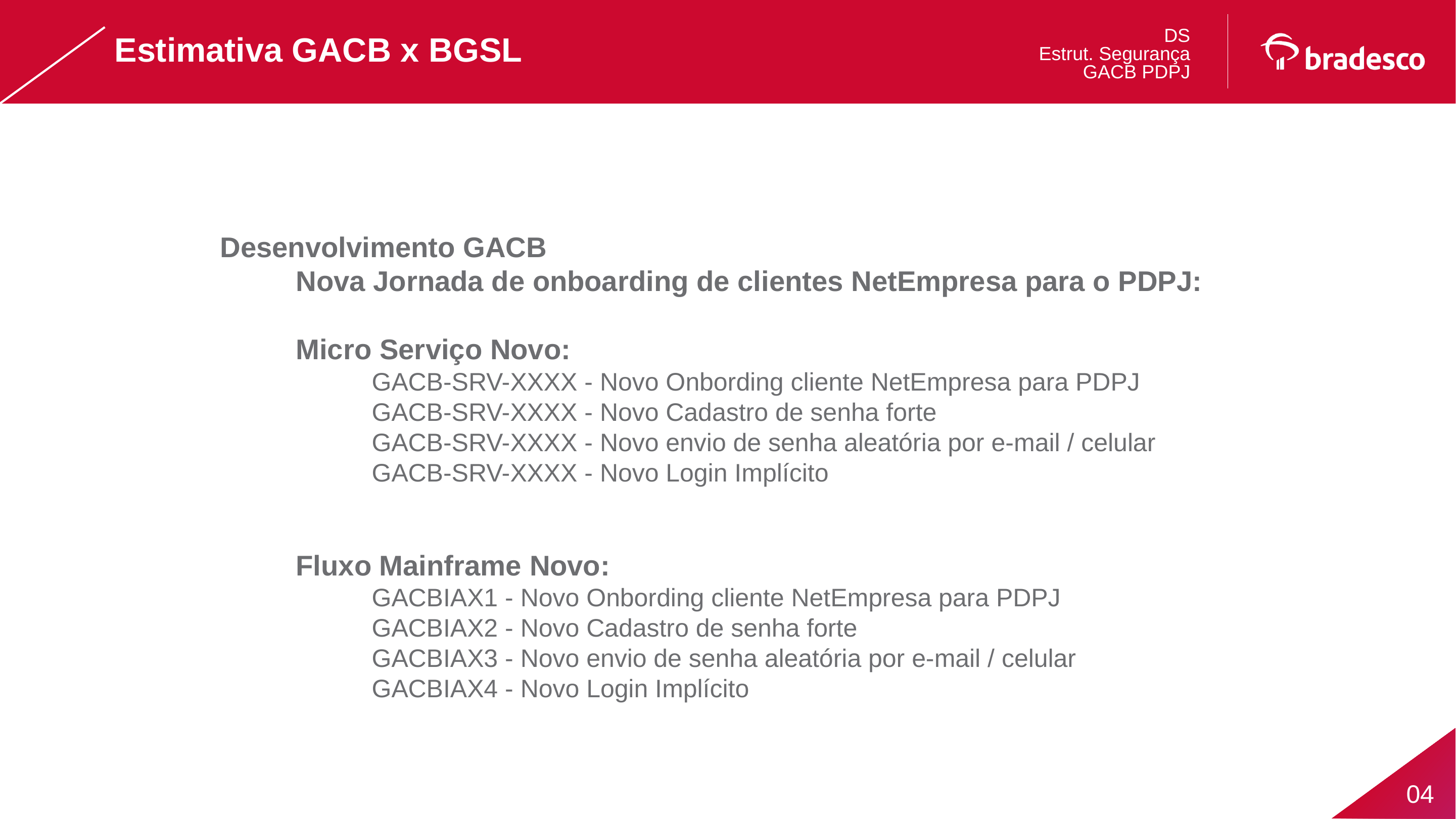

DS
Estrut. Segurança
GACB PDPJ
Estimativa GACB x BGSL
Desenvolvimento GACB
	Nova Jornada de onboarding de clientes NetEmpresa para o PDPJ:

	Micro Serviço Novo:
		GACB-SRV-XXXX - Novo Onbording cliente NetEmpresa para PDPJ
		GACB-SRV-XXXX - Novo Cadastro de senha forte
		GACB-SRV-XXXX - Novo envio de senha aleatória por e-mail / celular
		GACB-SRV-XXXX - Novo Login Implícito

	Fluxo Mainframe Novo:
		GACBIAX1 - Novo Onbording cliente NetEmpresa para PDPJ
		GACBIAX2 - Novo Cadastro de senha forte
		GACBIAX3 - Novo envio de senha aleatória por e-mail / celular
		GACBIAX4 - Novo Login Implícito

04